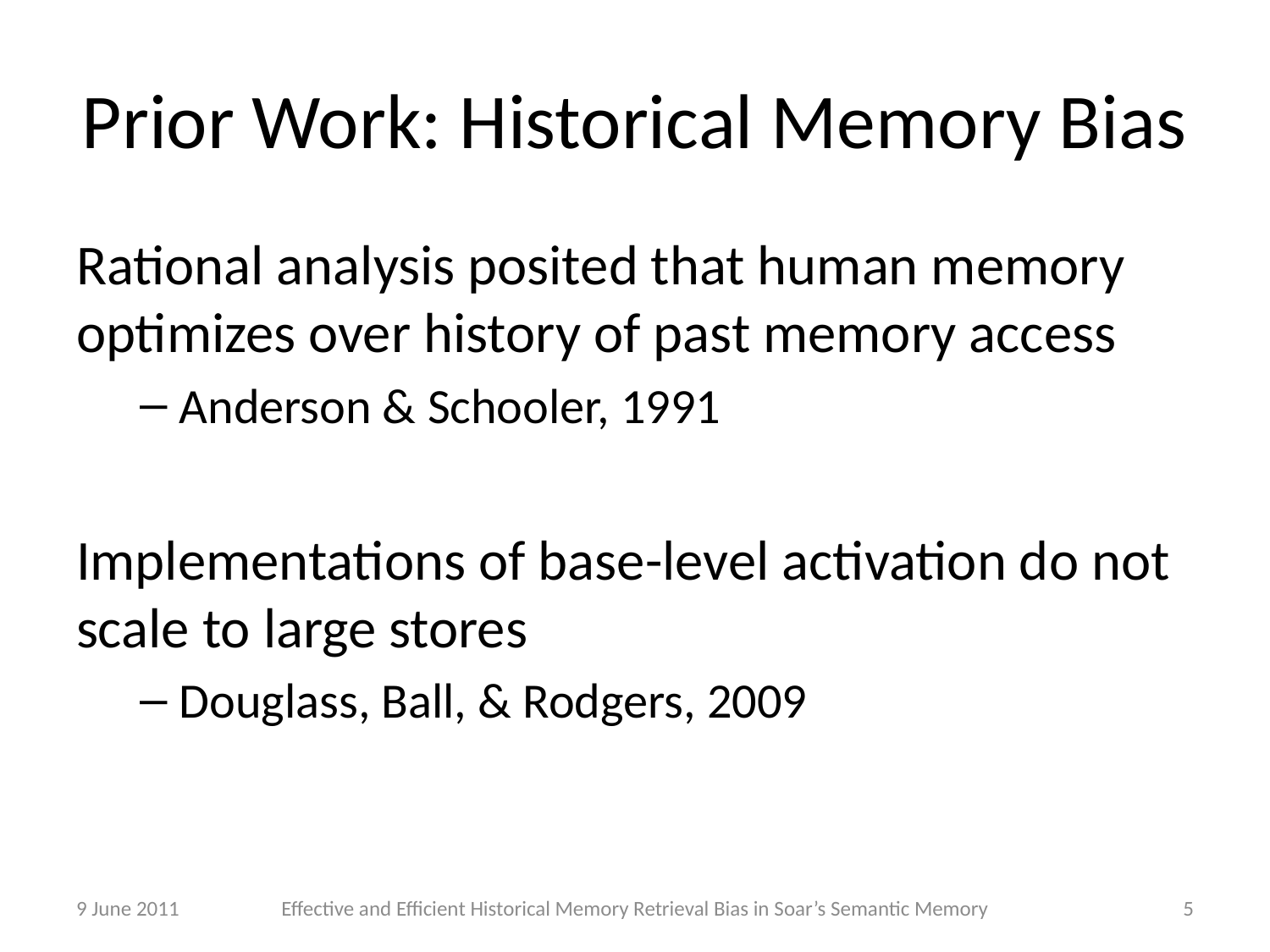

# Prior Work: Historical Memory Bias
Rational analysis posited that human memory optimizes over history of past memory access
Anderson & Schooler, 1991

Implementations of base-level activation do not scale to large stores
Douglass, Ball, & Rodgers, 2009
9 June 2011
Effective and Efficient Historical Memory Retrieval Bias in Soar’s Semantic Memory
5